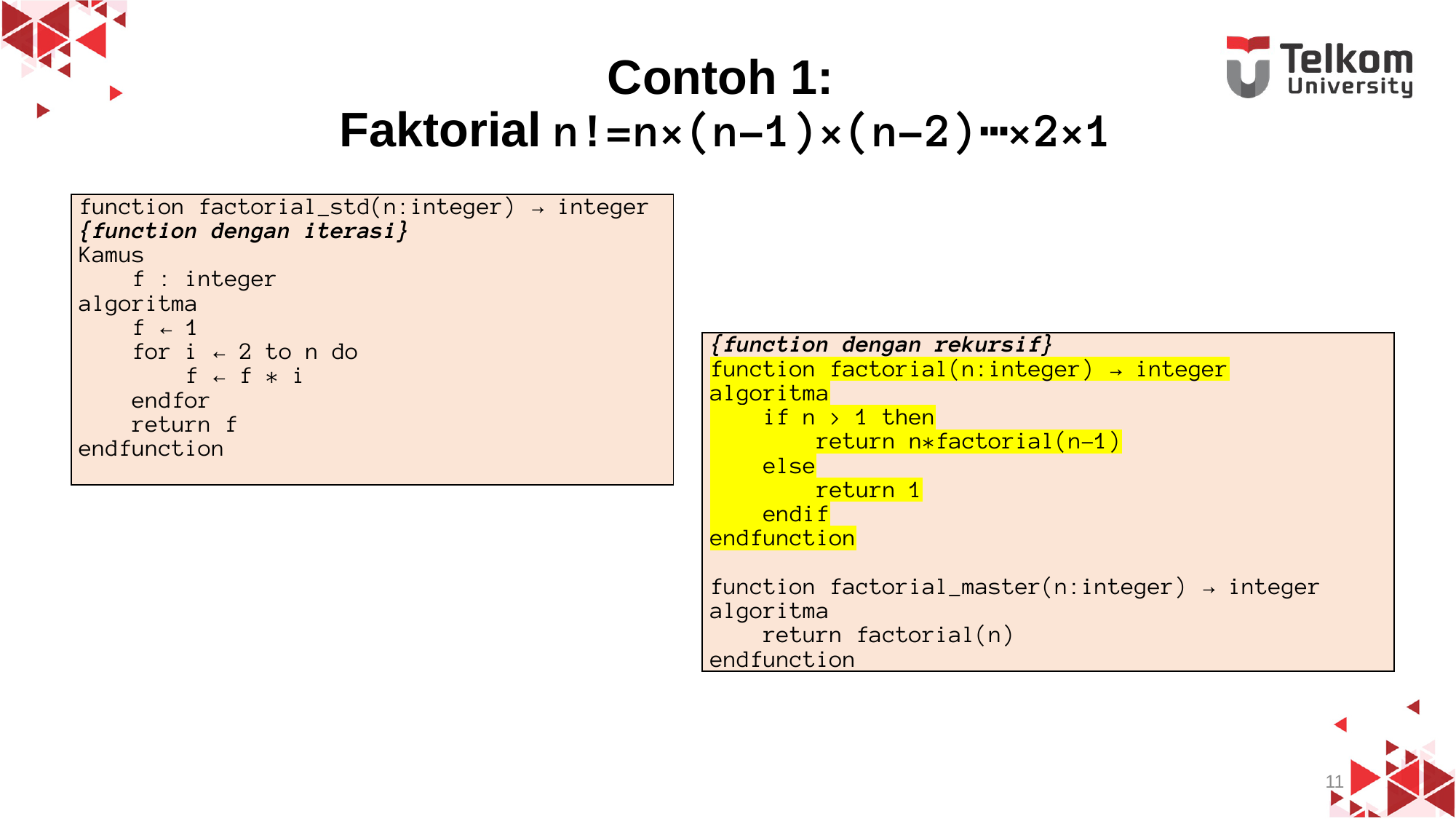

# Contoh 1: Faktorial n!=n×(n-1)×(n-2)⋯×2×1
| function factorial\_std(n:integer) → integer {function dengan iterasi} Kamus f : integer algoritma f ← 1 for i ← 2 to n do f ← f \* i endfor return f endfunction |
| --- |

| {function dengan rekursif} function factorial(n:integer) → integer algoritma if n > 1 then return n\*factorial(n-1) else return 1 endif endfunction function factorial\_master(n:integer) → integer algoritma return factorial(n) endfunction |
| --- |
11